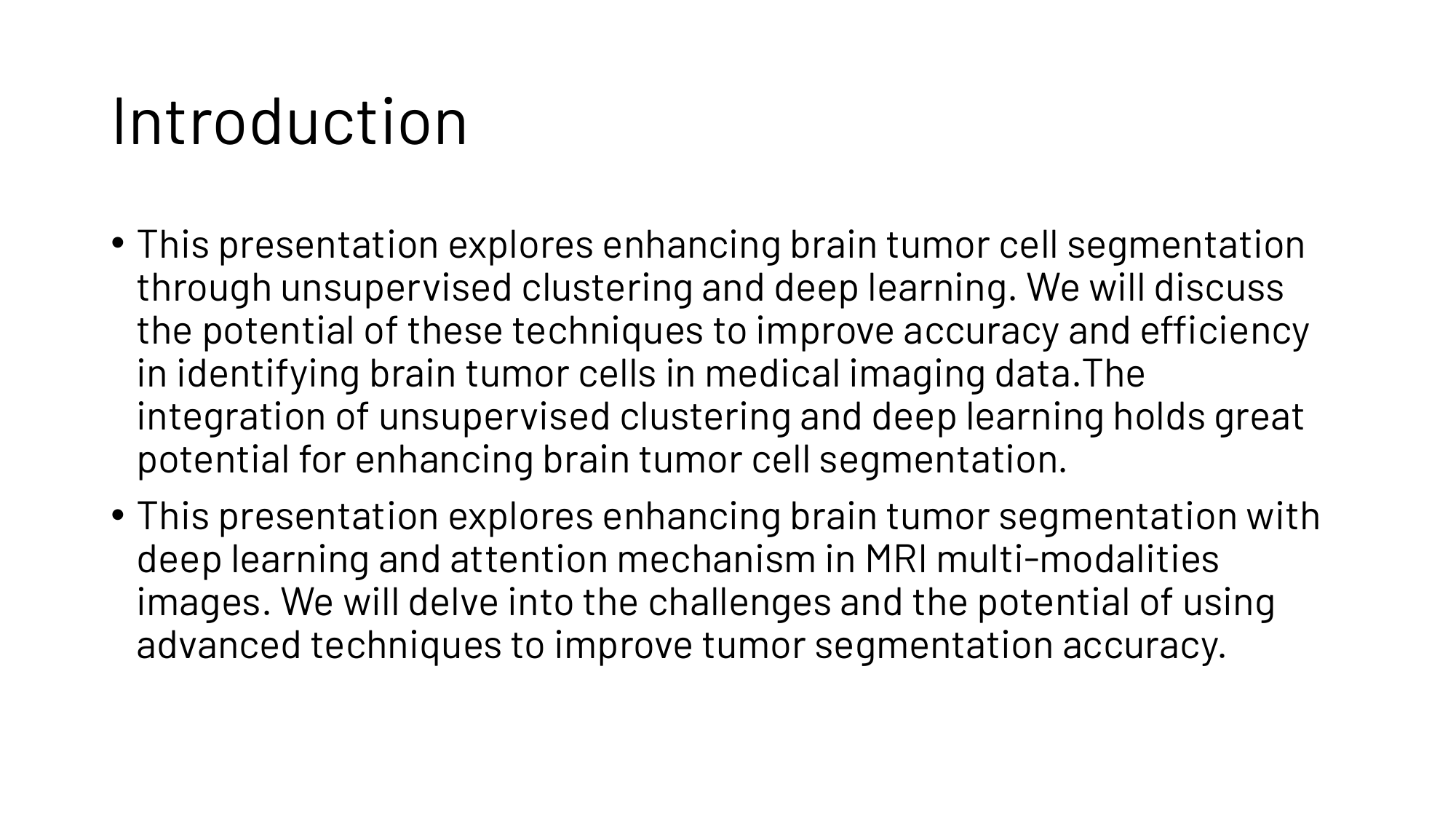

# Introduction
This presentation explores enhancing brain tumor cell segmentation through unsupervised clustering and deep learning. We will discuss the potential of these techniques to improve accuracy and efficiency in identifying brain tumor cells in medical imaging data.The integration of unsupervised clustering and deep learning holds great potential for enhancing brain tumor cell segmentation.
This presentation explores enhancing brain tumor segmentation with deep learning and attention mechanism in MRI multi-modalities images. We will delve into the challenges and the potential of using advanced techniques to improve tumor segmentation accuracy.